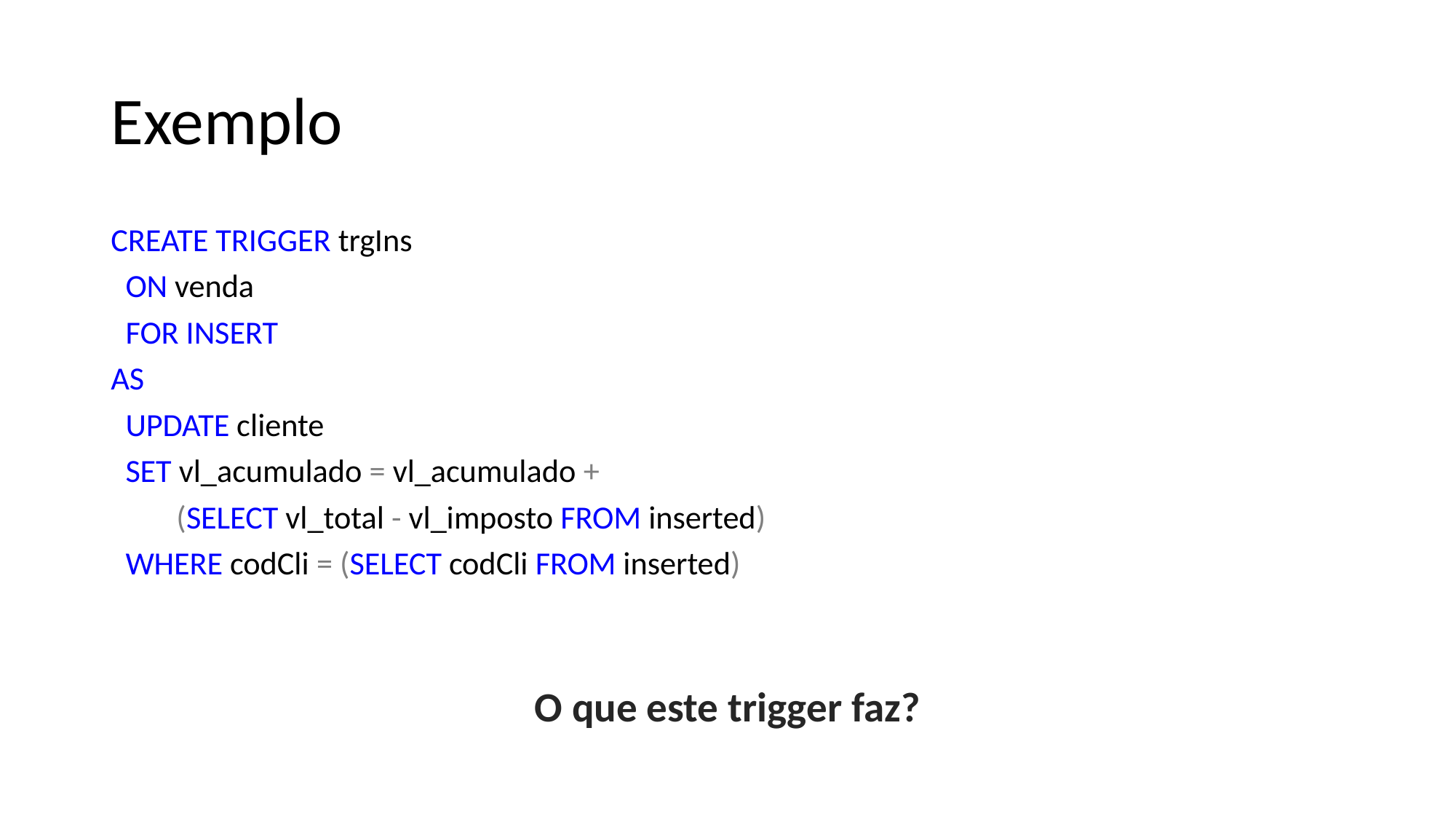

# Exemplo
CREATE TRIGGER trgIns
  ON venda
  FOR INSERT
AS
  UPDATE cliente
  SET vl_acumulado = vl_acumulado +
         (SELECT vl_total - vl_imposto FROM inserted)
  WHERE codCli = (SELECT codCli FROM inserted)

O que este trigger faz?